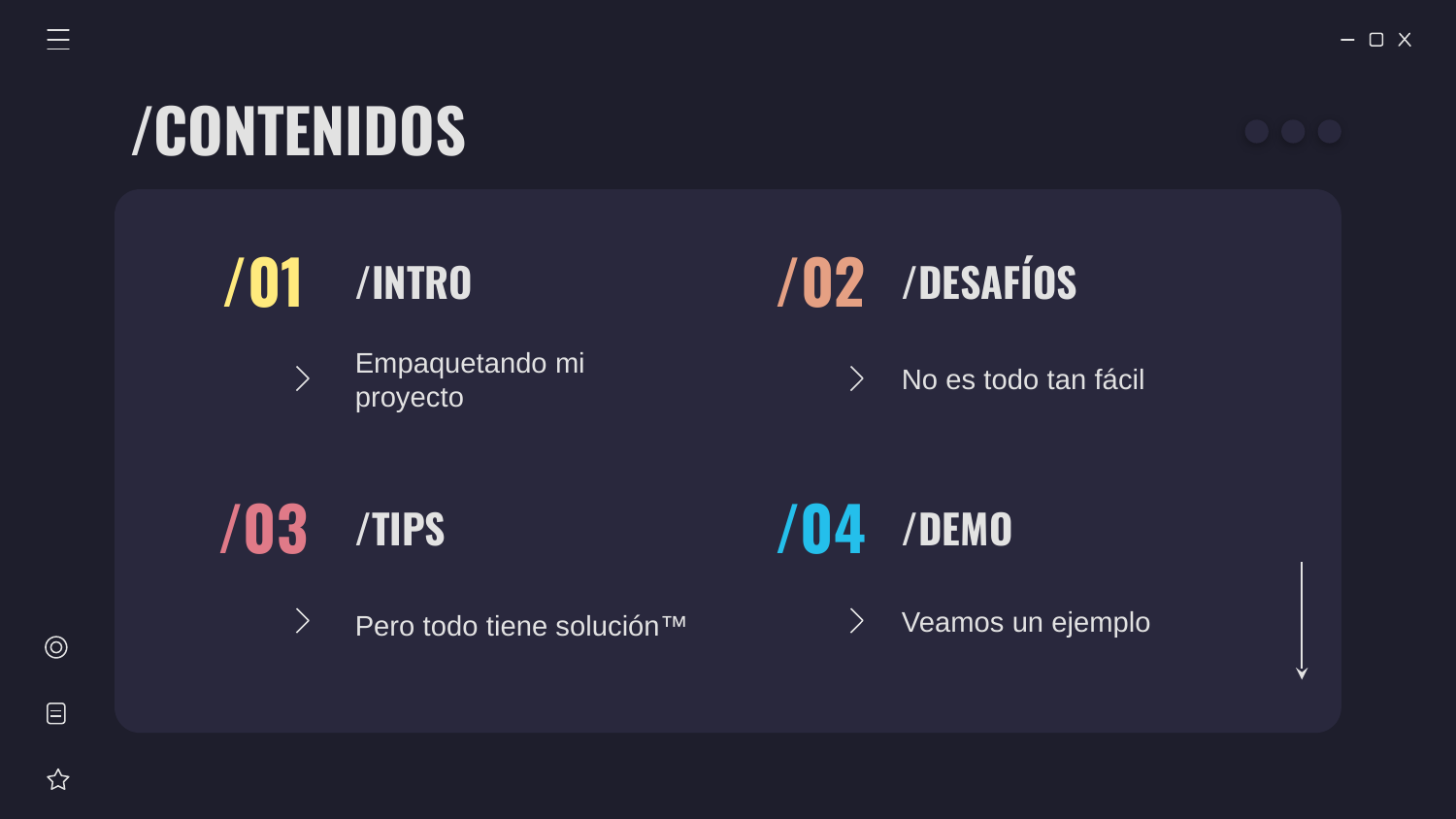

/CONTENIDOS

/01
/02
# /INTRO
/DESAFÍOS
Empaquetando mi proyecto
No es todo tan fácil

/03
/04
/TIPS
/DEMO
Veamos un ejemplo
Pero todo tiene solución™